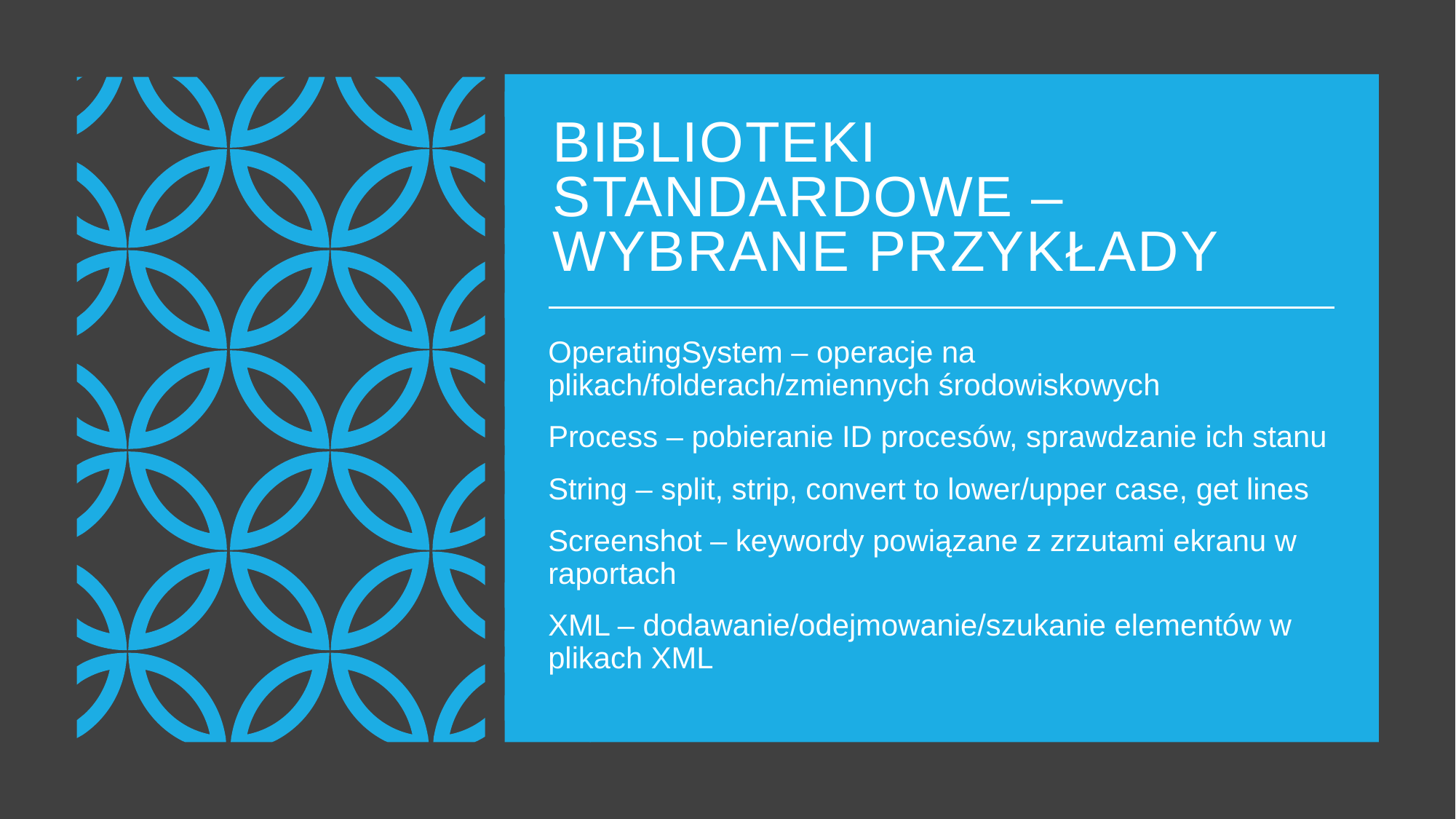

# Biblioteki Standardowe – wybrane przykłady

OperatingSystem – operacje na plikach/folderach/zmiennych środowiskowych
Process – pobieranie ID procesów, sprawdzanie ich stanu
String – split, strip, convert to lower/upper case, get lines
Screenshot – keywordy powiązane z zrzutami ekranu w raportach
XML – dodawanie/odejmowanie/szukanie elementów w plikach XML